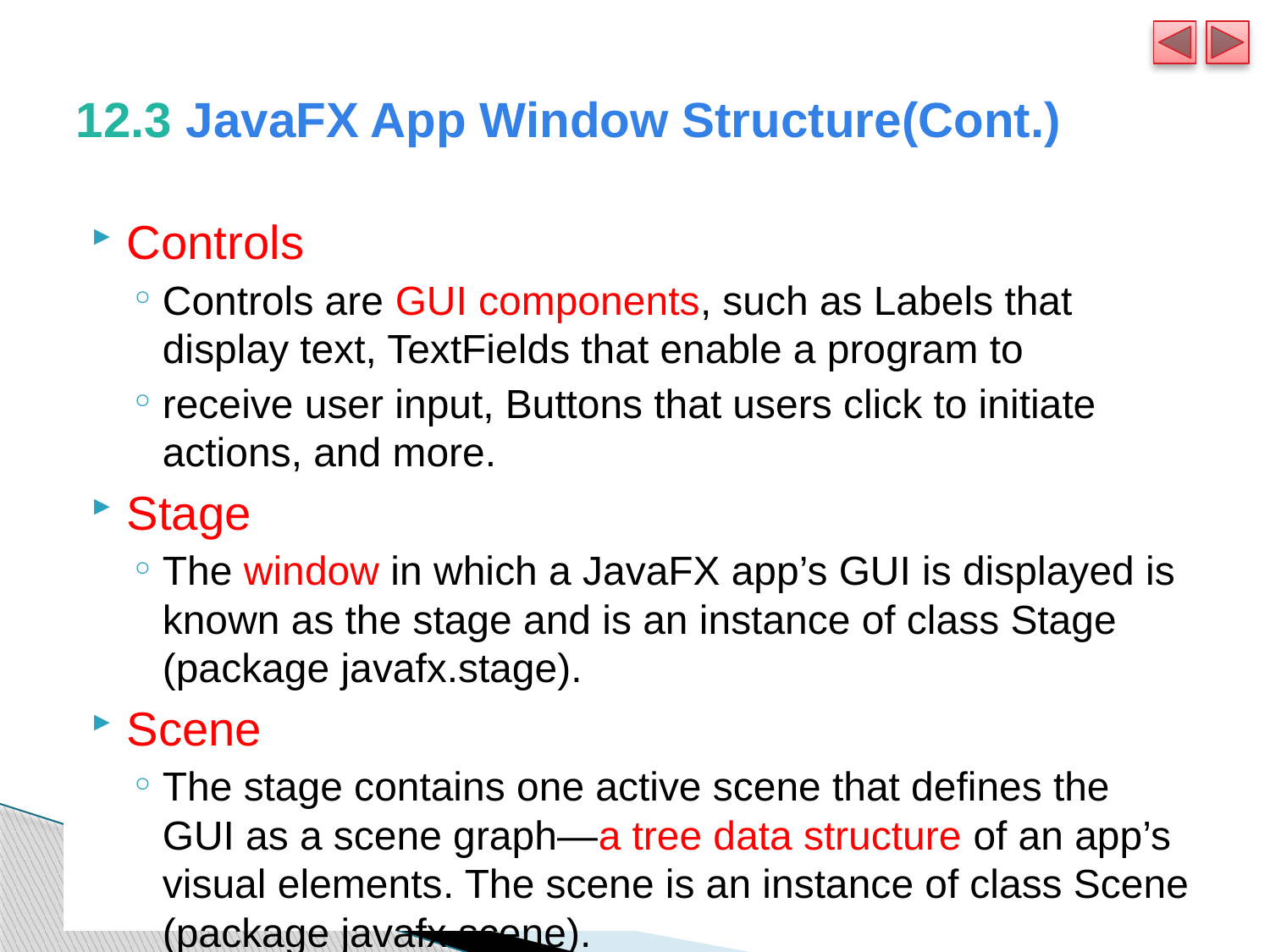

# 12.3 JavaFX App Window Structure(Cont.)
Controls
Controls are GUI components, such as Labels that display text, TextFields that enable a program to
receive user input, Buttons that users click to initiate actions, and more.
Stage
The window in which a JavaFX app’s GUI is displayed is known as the stage and is an instance of class Stage (package javafx.stage).
Scene
The stage contains one active scene that defines the GUI as a scene graph—a tree data structure of an app’s visual elements. The scene is an instance of class Scene (package javafx.scene).